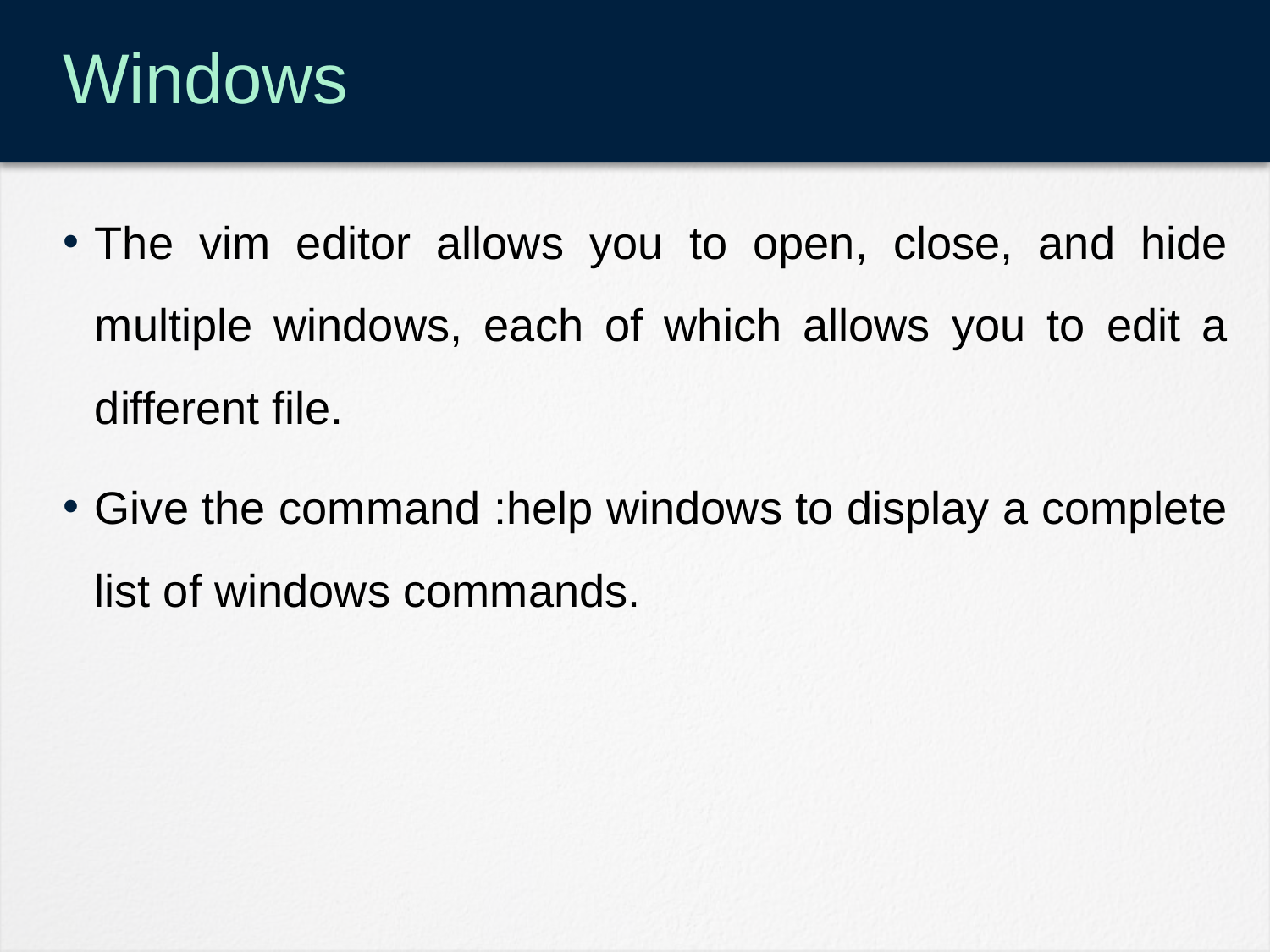

# Windows
The vim editor allows you to open, close, and hide multiple windows, each of which allows you to edit a different file.
Give the command :help windows to display a complete list of windows commands.